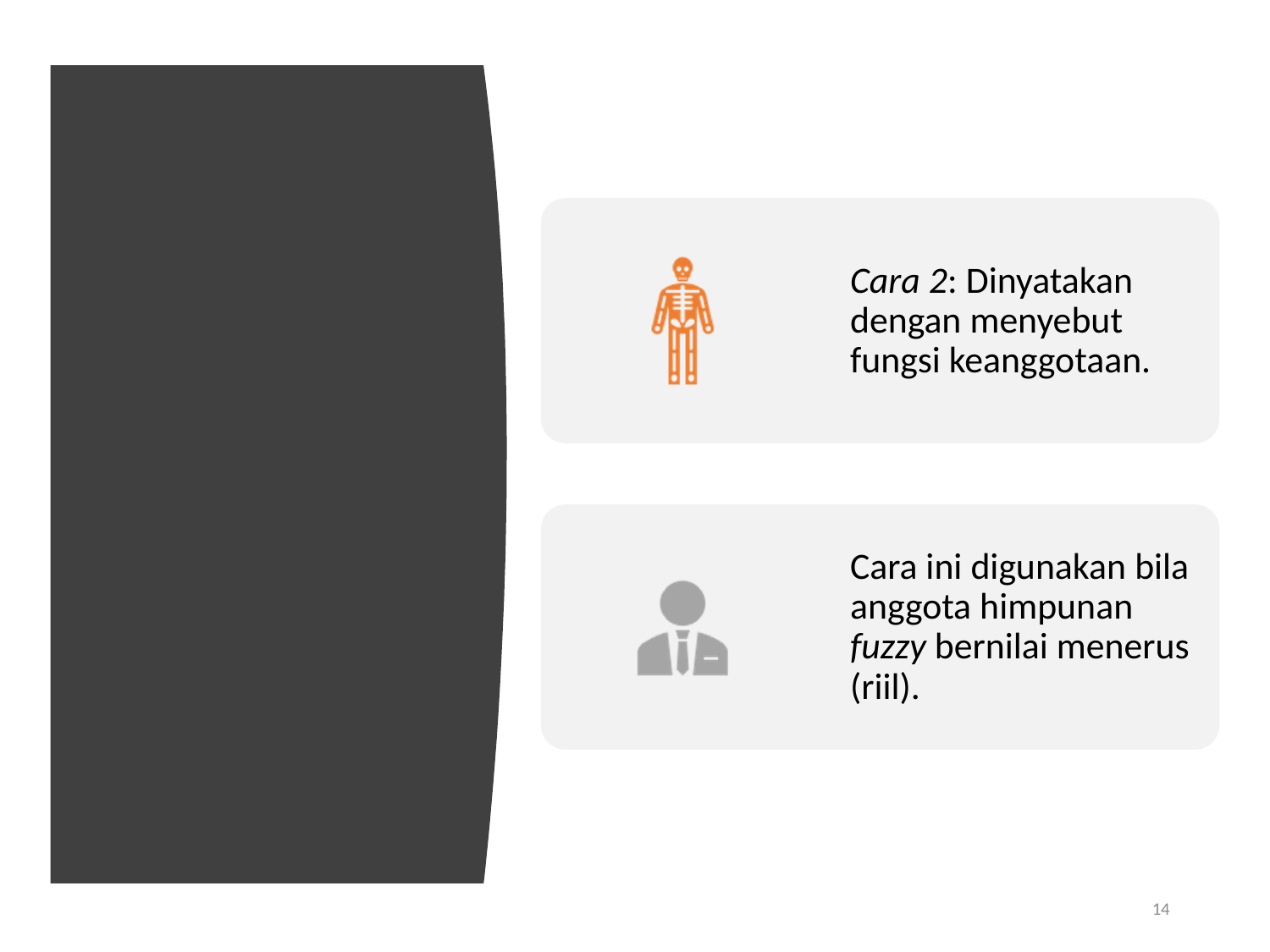

Cara 2: Dinyatakan dengan menyebut fungsi keanggotaan.
Cara ini digunakan bila anggota himpunan fuzzy bernilai menerus (riil).

14